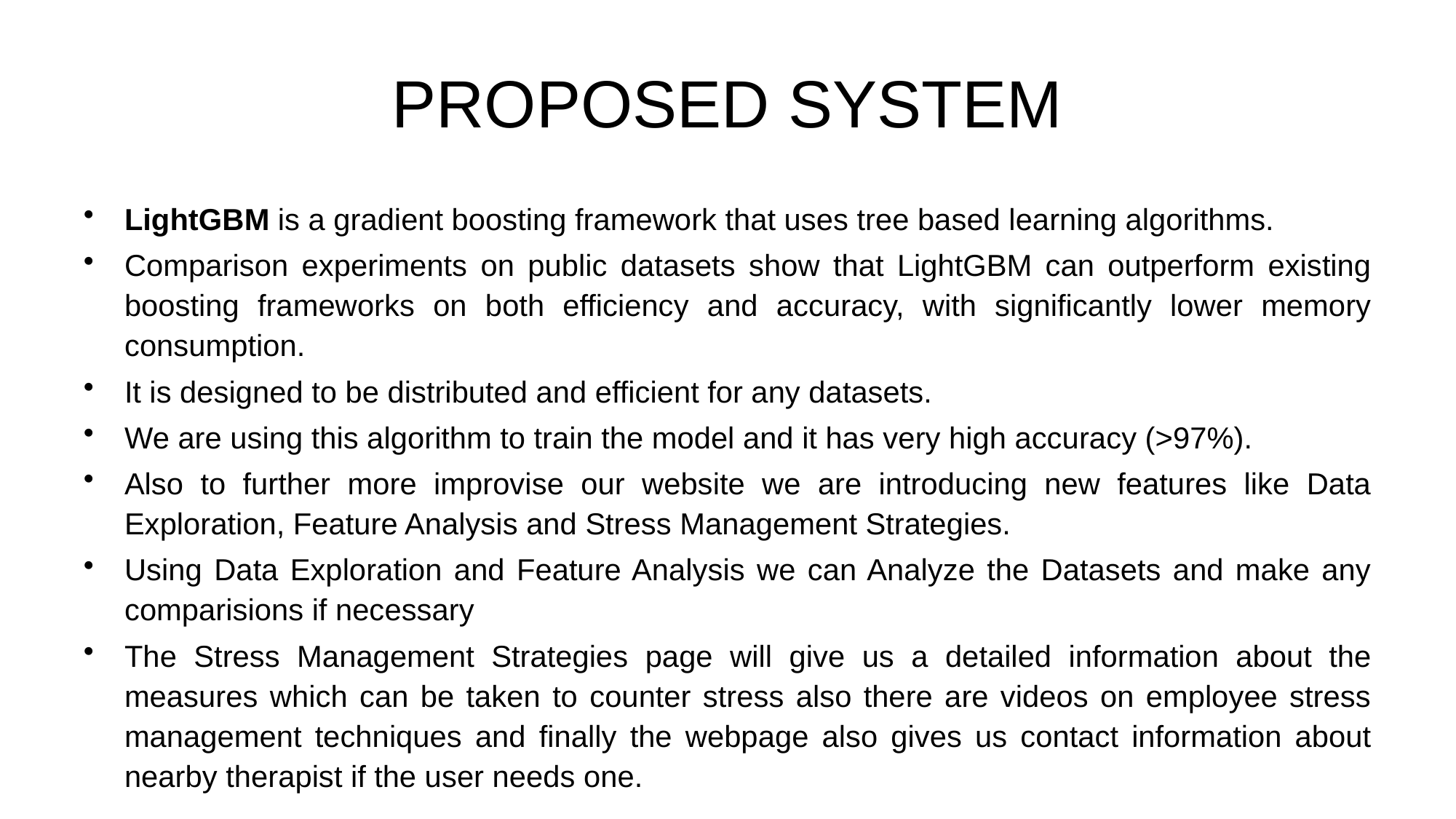

# PROPOSED SYSTEM
LightGBM is a gradient boosting framework that uses tree based learning algorithms.
Comparison experiments on public datasets show that LightGBM can outperform existing boosting frameworks on both efficiency and accuracy, with significantly lower memory consumption.
It is designed to be distributed and efficient for any datasets.
We are using this algorithm to train the model and it has very high accuracy (>97%).
Also to further more improvise our website we are introducing new features like Data Exploration, Feature Analysis and Stress Management Strategies.
Using Data Exploration and Feature Analysis we can Analyze the Datasets and make any comparisions if necessary
The Stress Management Strategies page will give us a detailed information about the measures which can be taken to counter stress also there are videos on employee stress management techniques and finally the webpage also gives us contact information about nearby therapist if the user needs one.